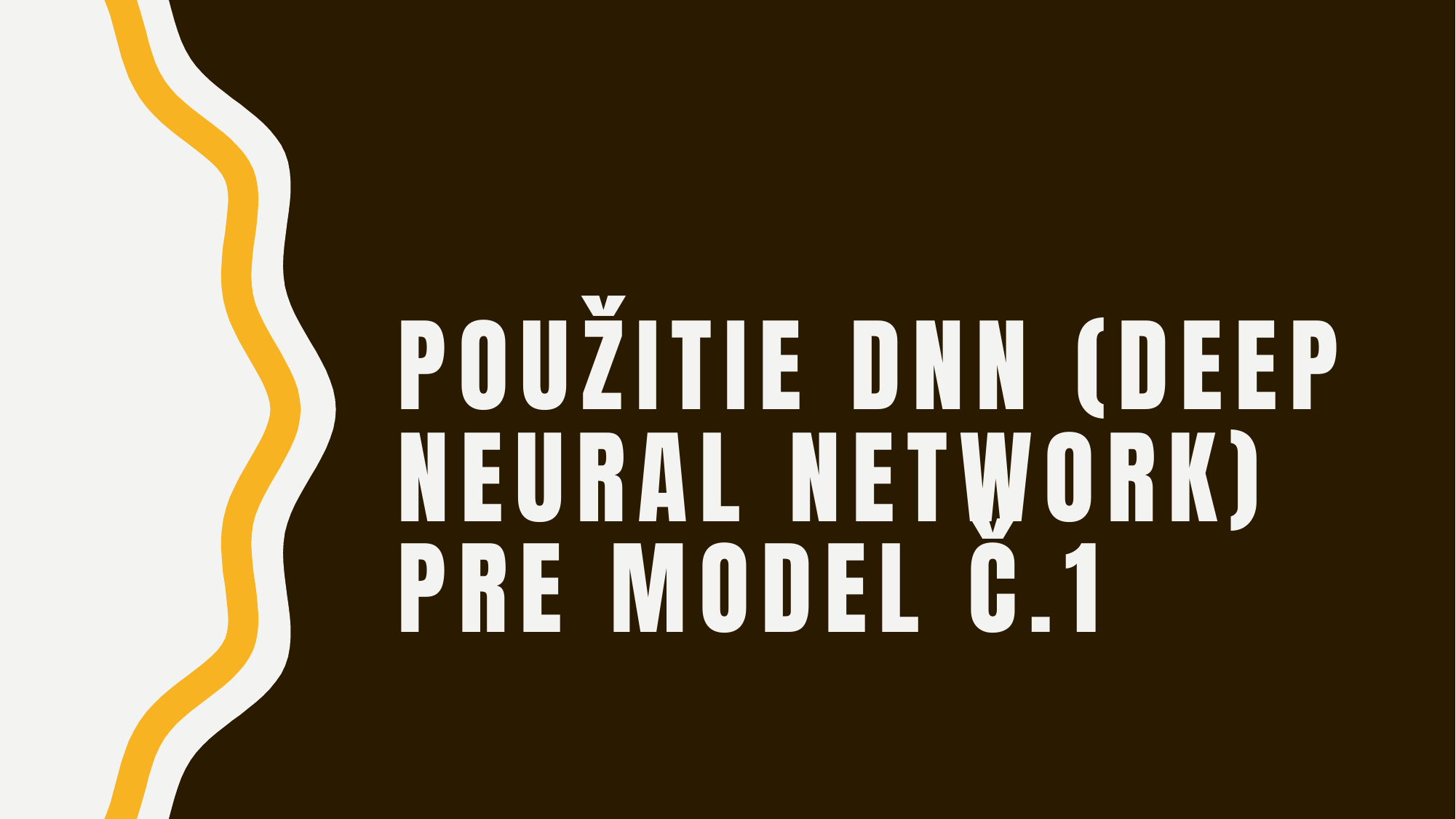

# Použitie DNN (Deep Neural Network) pre model č.1